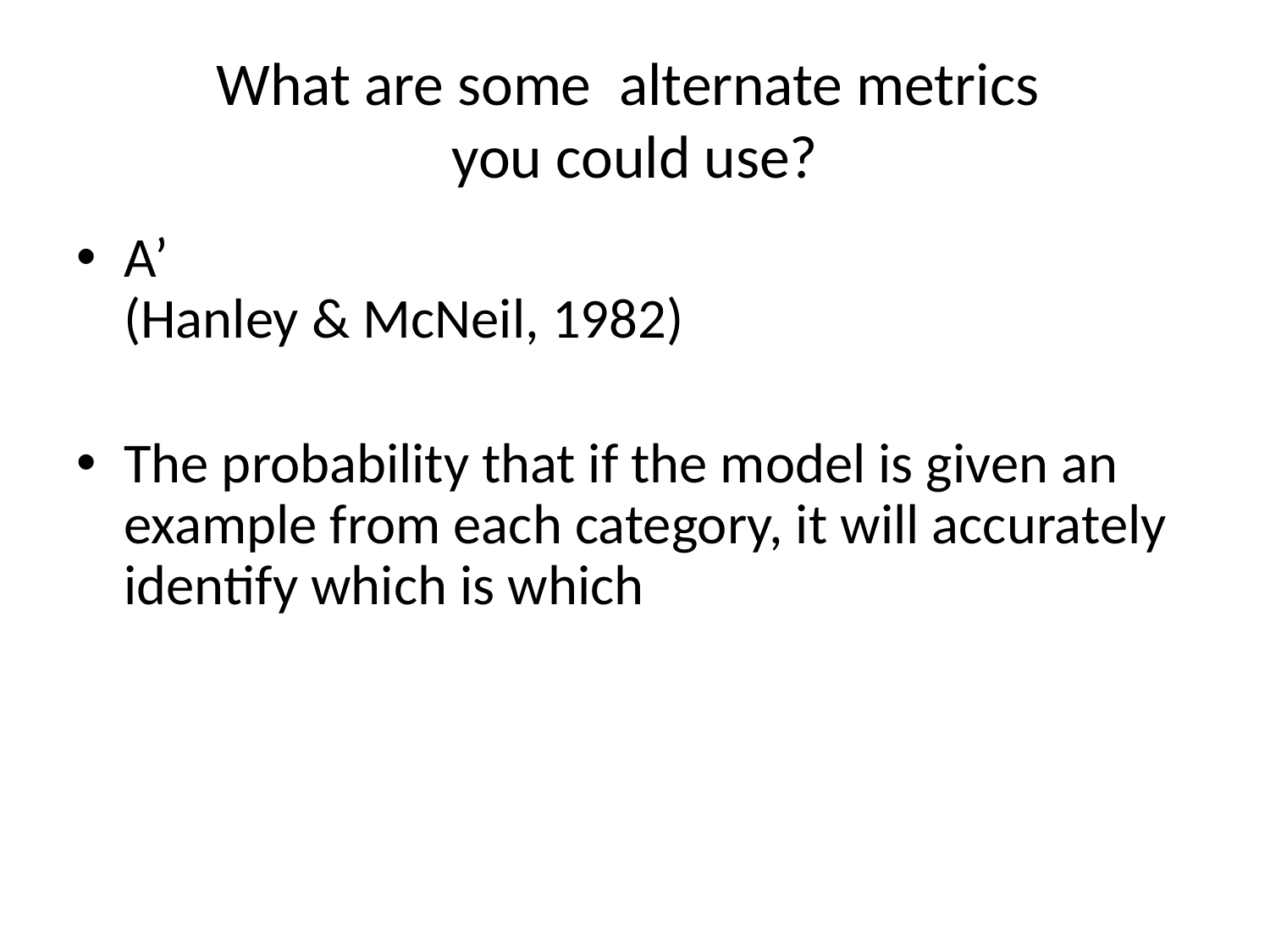

# What are some  alternate metrics you could use?
A’
(Hanley & McNeil, 1982)

The probability that if the model is given an example from each category, it will accurately identify which is which